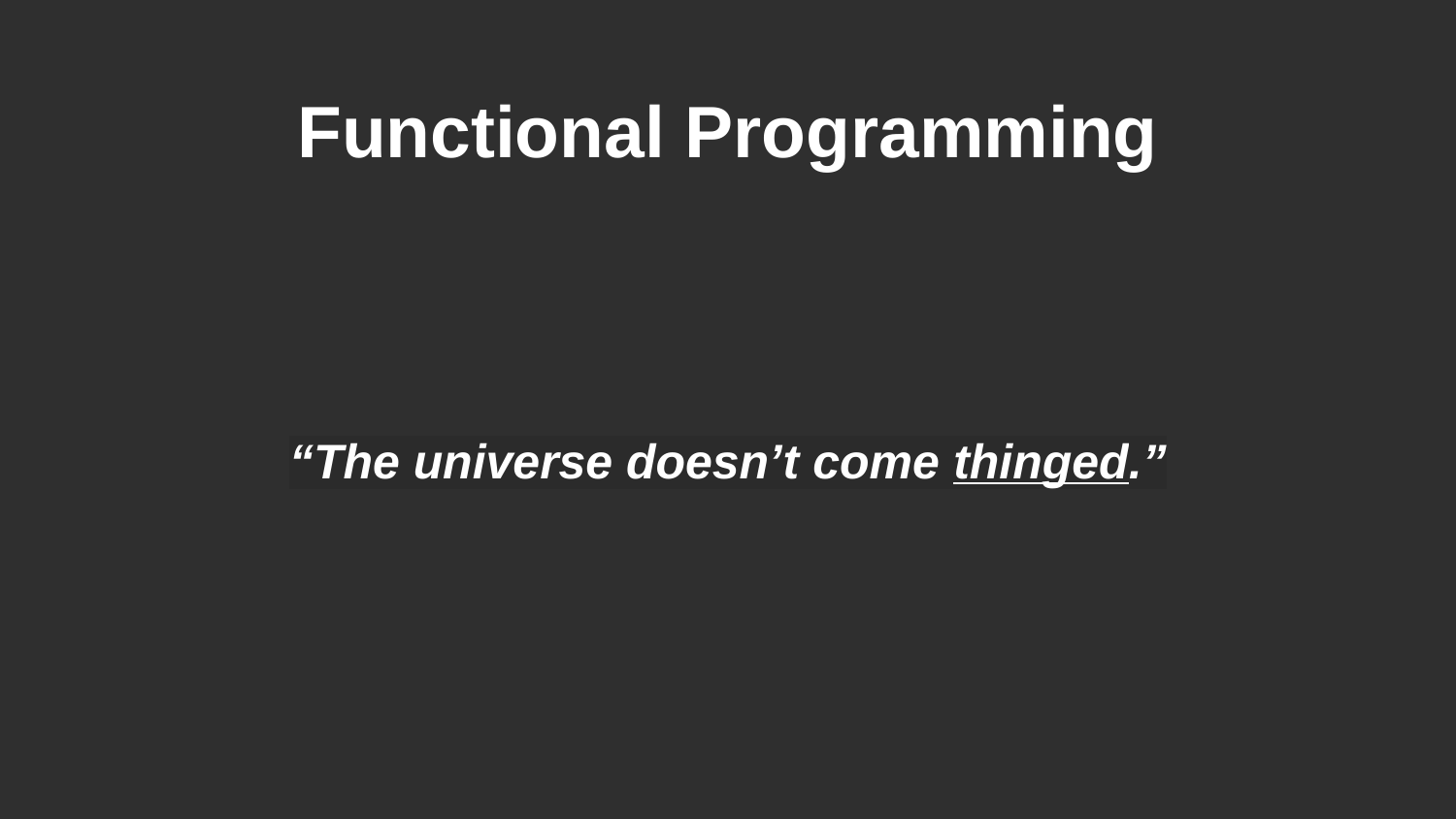

# Functional Programming
“The universe doesn’t come thinged.”